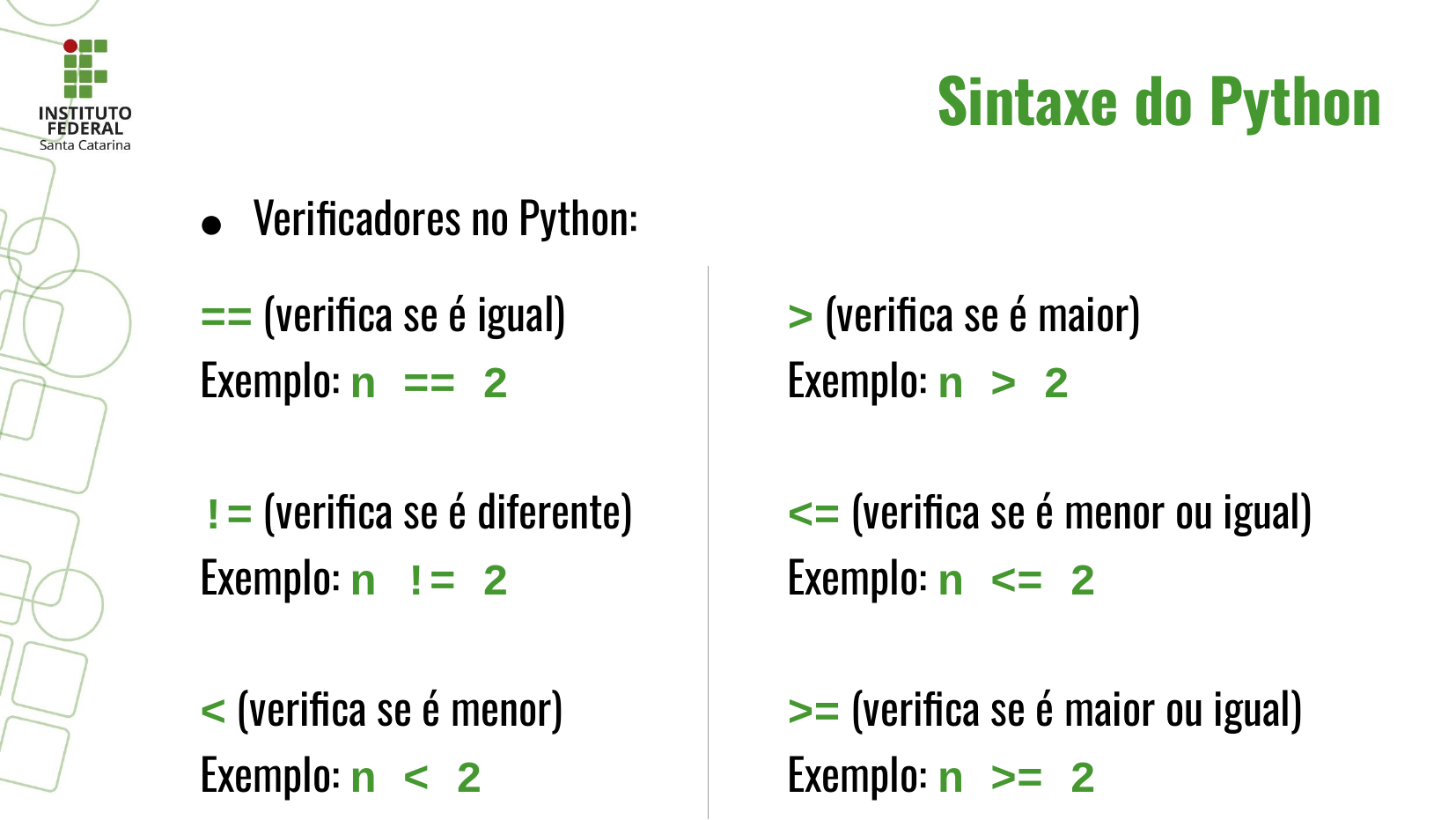

Sintaxe do Python
Verificadores no Python:
| == (verifica se é igual) Exemplo: n == 2 != (verifica se é diferente) Exemplo: n != 2 < (verifica se é menor) Exemplo: n < 2 | > (verifica se é maior) Exemplo: n > 2 <= (verifica se é menor ou igual) Exemplo: n <= 2 >= (verifica se é maior ou igual) Exemplo: n >= 2 |
| --- | --- |